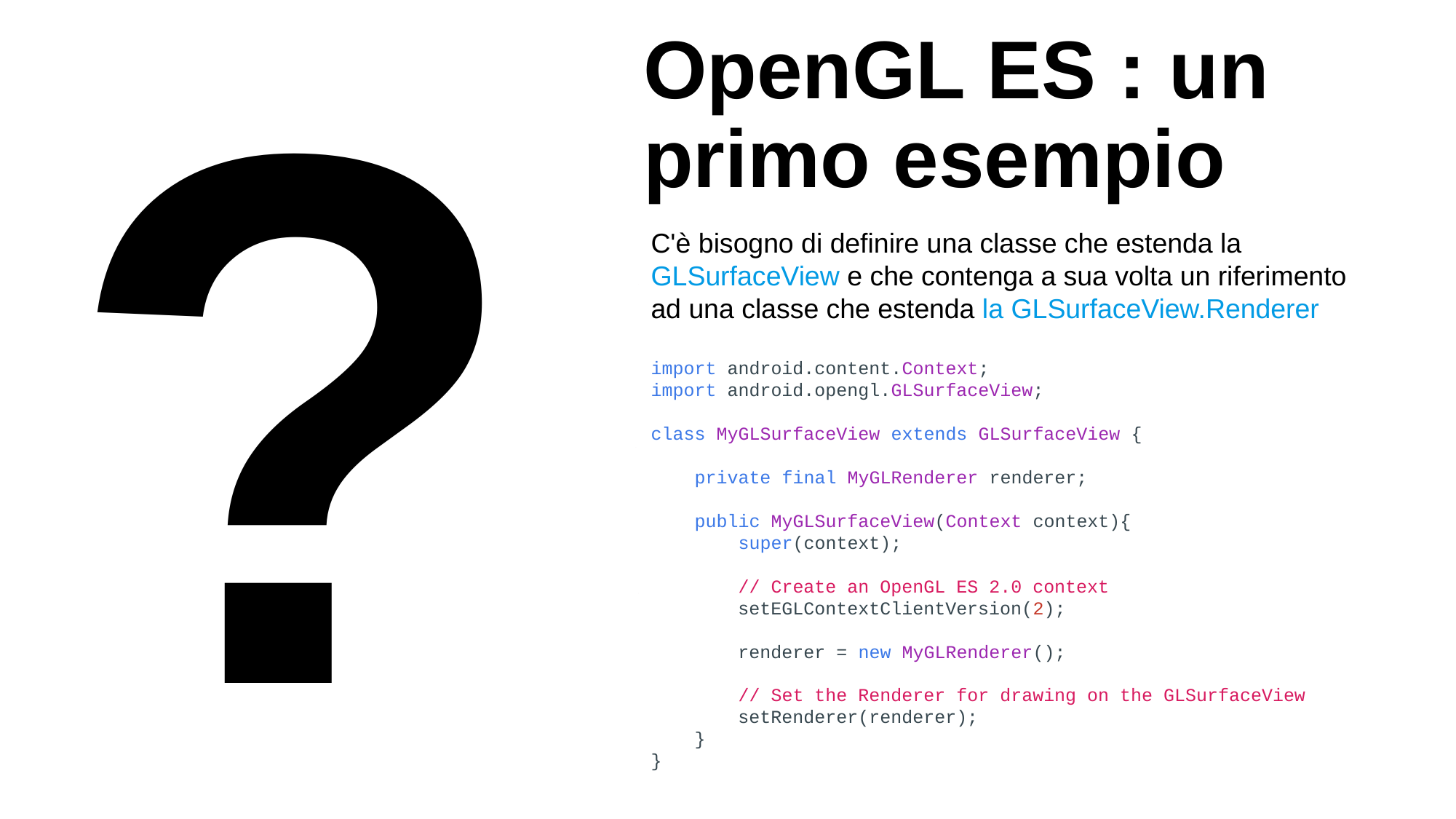

OpenGL ES : un primo esempio
?
C'è bisogno di definire una classe che estenda la GLSurfaceView e che contenga a sua volta un riferimento ad una classe che estenda la GLSurfaceView.Renderer

import android.content.Context;
import android.opengl.GLSurfaceView;
class MyGLSurfaceView extends GLSurfaceView {
    private final MyGLRenderer renderer;
    public MyGLSurfaceView(Context context){
        super(context);
        // Create an OpenGL ES 2.0 context
        setEGLContextClientVersion(2);
        renderer = new MyGLRenderer();
        // Set the Renderer for drawing on the GLSurfaceView
        setRenderer(renderer);
    }
}